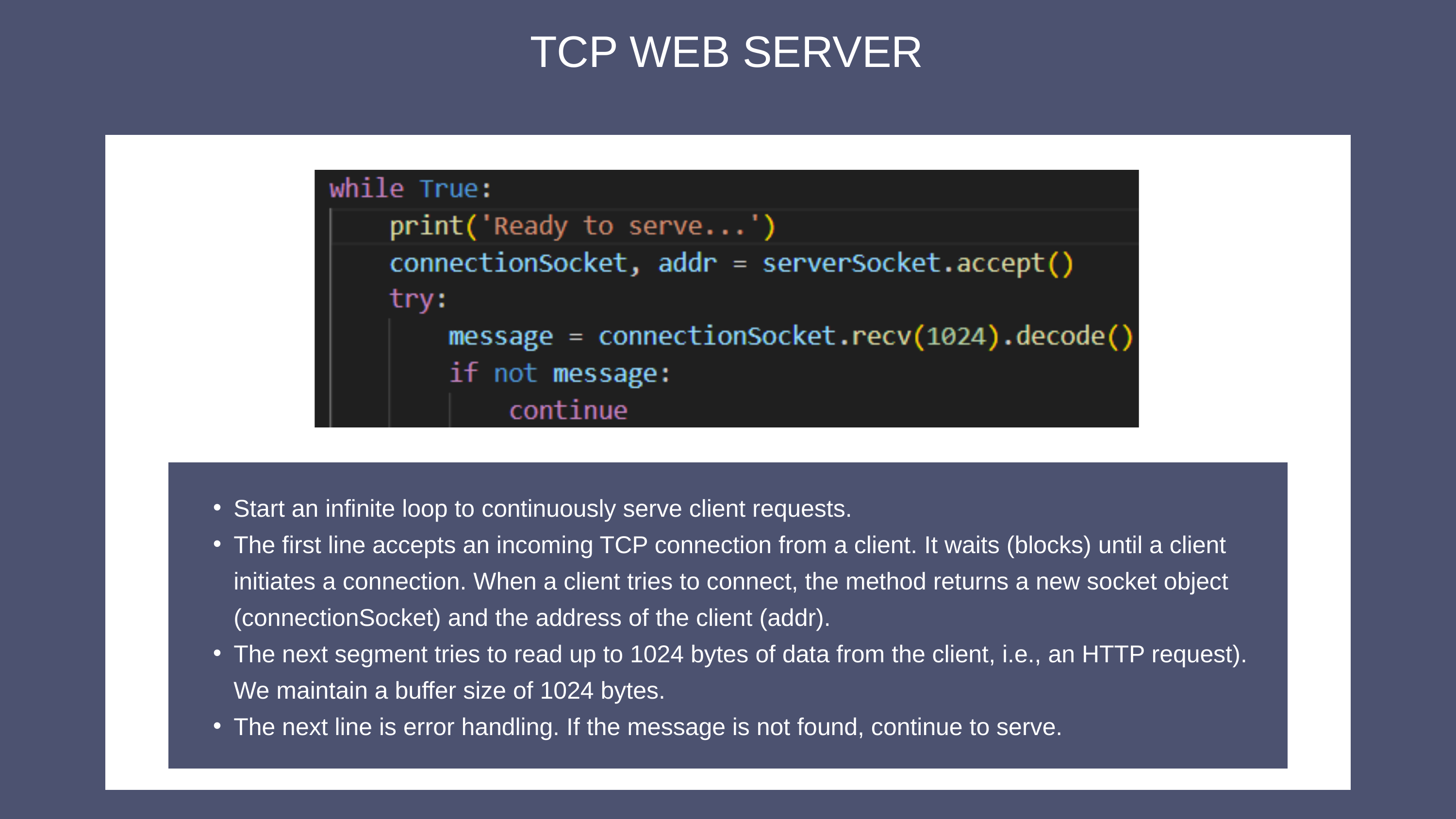

TCP WEB SERVER

Start an infinite loop to continuously serve client requests.
The first line accepts an incoming TCP connection from a client. It waits (blocks) until a client initiates a connection. When a client tries to connect, the method returns a new socket object (connectionSocket) and the address of the client (addr).
The next segment tries to read up to 1024 bytes of data from the client, i.e., an HTTP request). We maintain a buffer size of 1024 bytes.
The next line is error handling. If the message is not found, continue to serve.